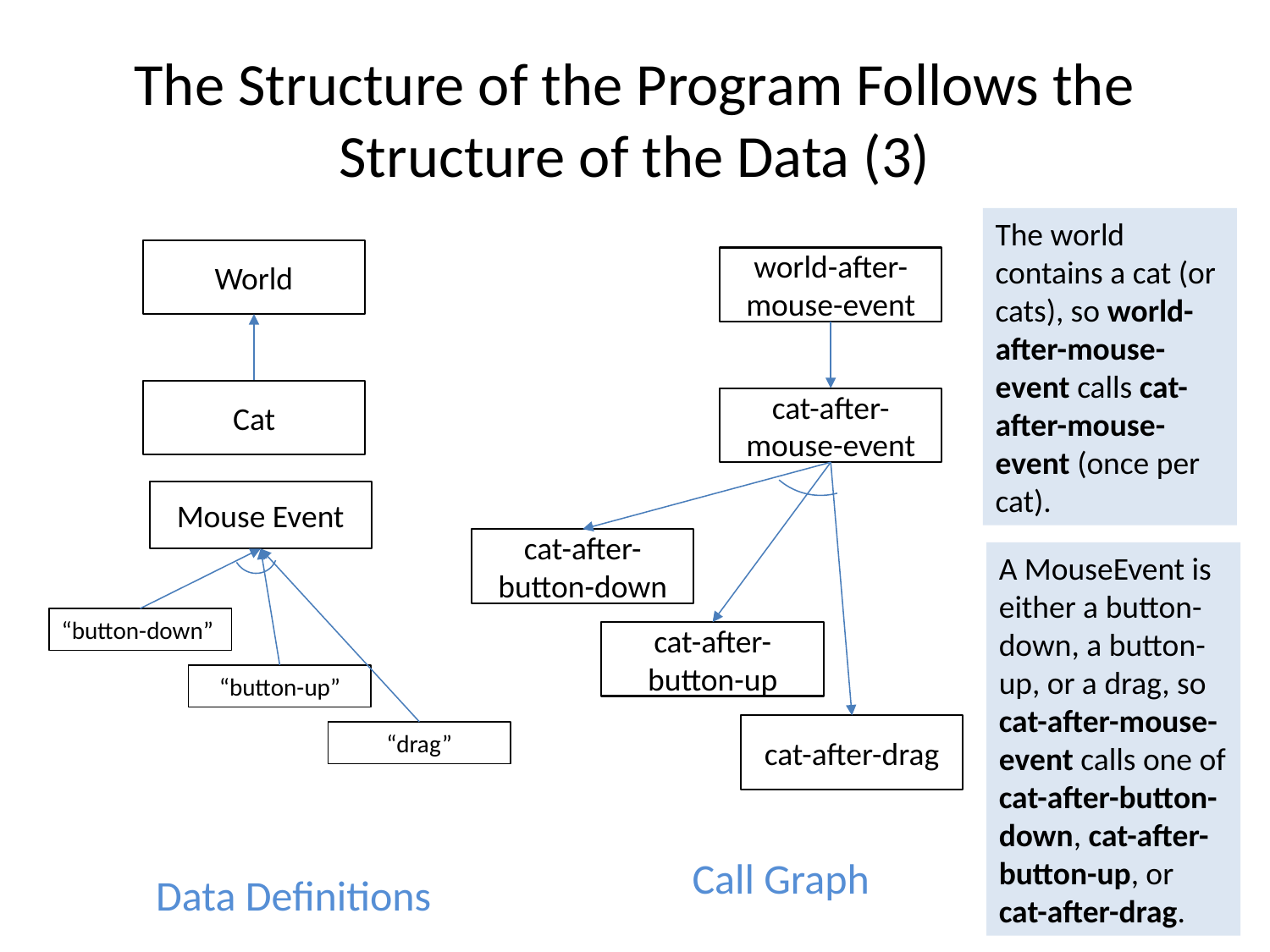

# The Structure of the Program Follows the Structure of the Data (3)
The world contains a cat (or cats), so world-after-mouse-event calls cat-after-mouse-event (once per cat).
World
world-after-mouse-event
cat-after-mouse-event

Cat
Mouse Event
“button-down”
“button-up”
“drag”
cat-after-button-down

A MouseEvent is either a button-down, a button-up, or a drag, so cat-after-mouse-event calls one of cat-after-button-down, cat-after-button-up, or cat-after-drag.
cat-after-button-up
cat-after-drag
Call Graph
Data Definitions
20